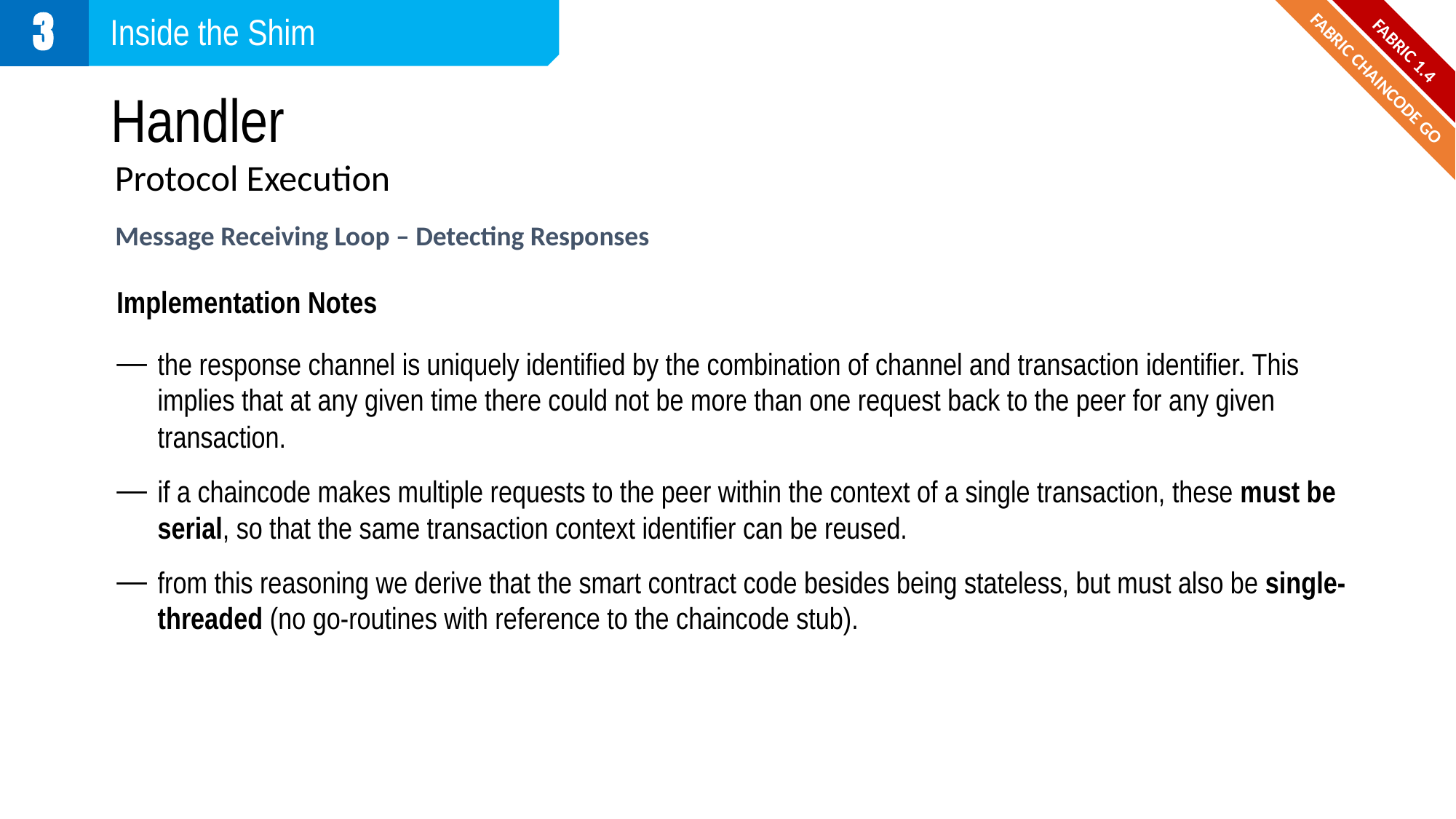

3
Inside the Shim
FABRIC 1.4
# Handler
FABRIC CHAINCODE GO
Protocol Execution
Message Receiving Loop – Detecting Responses
Implementation Notes
the response channel is uniquely identified by the combination of channel and transaction identifier. This implies that at any given time there could not be more than one request back to the peer for any given transaction.
if a chaincode makes multiple requests to the peer within the context of a single transaction, these must be serial, so that the same transaction context identifier can be reused.
from this reasoning we derive that the smart contract code besides being stateless, but must also be single-threaded (no go-routines with reference to the chaincode stub).